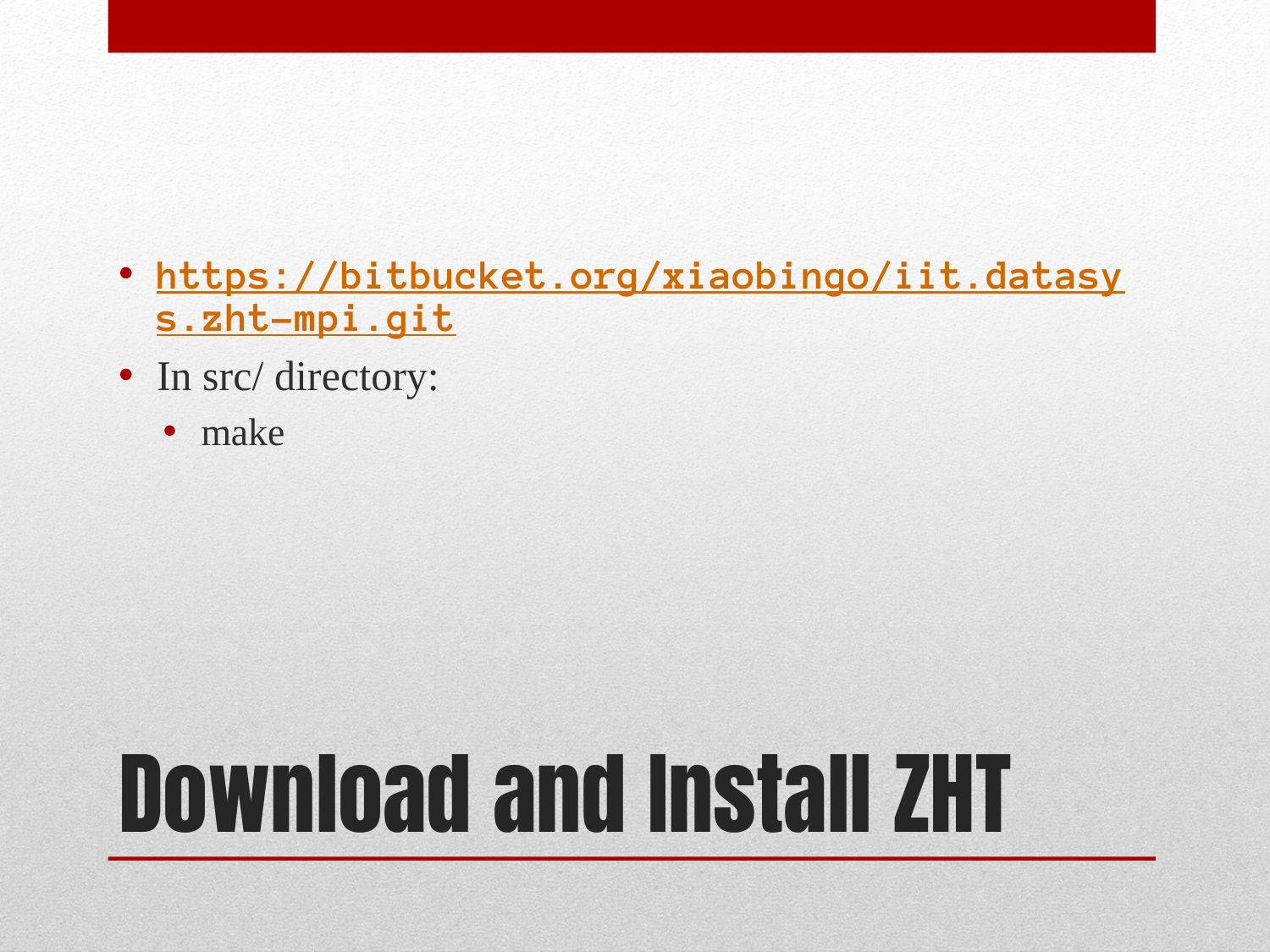

https://bitbucket.org/xiaobingo/iit.datasys.zht-mpi.git
In src/ directory:
make

# Download and Install ZHT